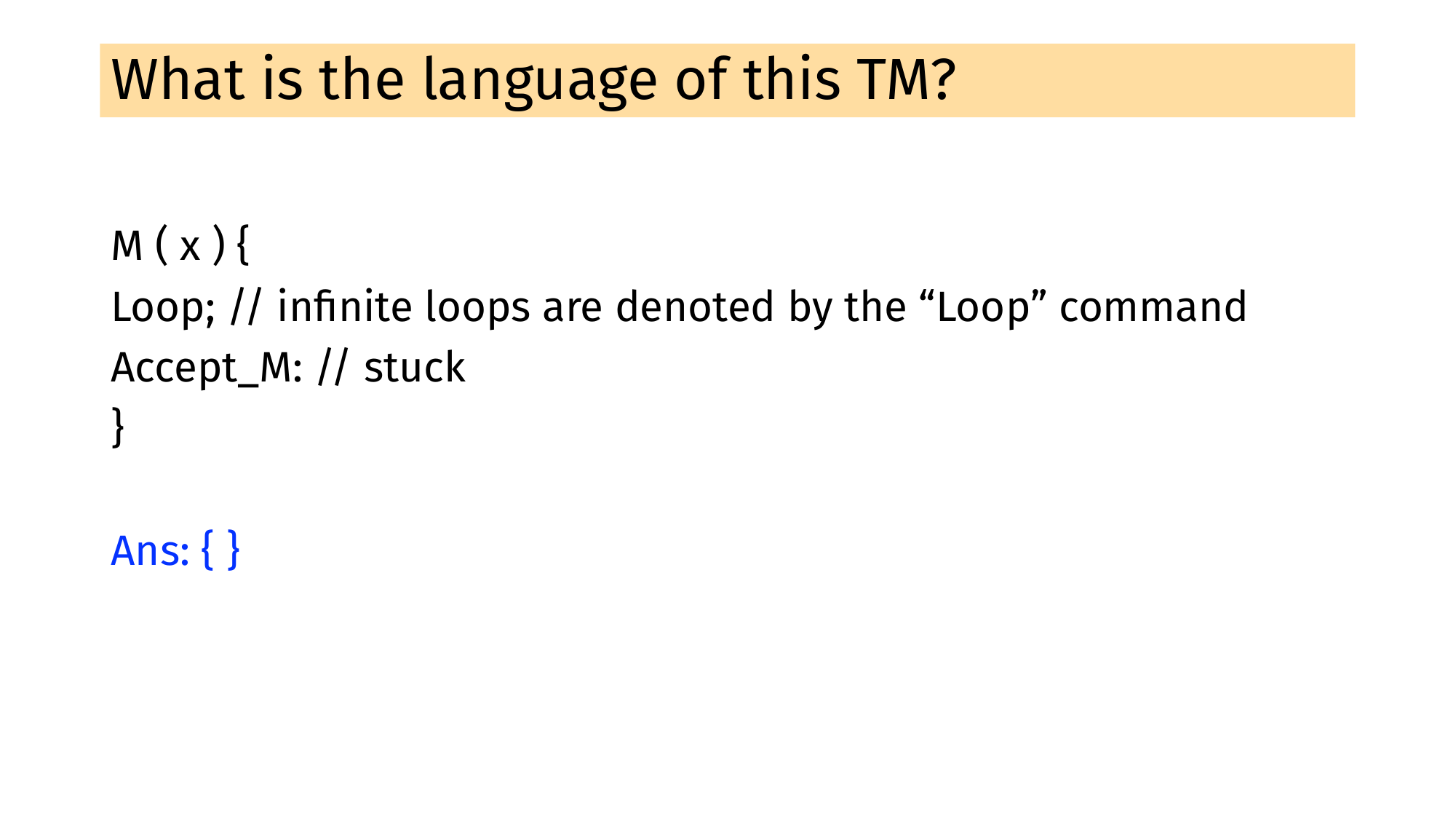

# What is the language of this TM?
M ( x ) {
Loop; // infinite loops are denoted by the “Loop” command
Accept_M: // stuck
}

Ans: { }